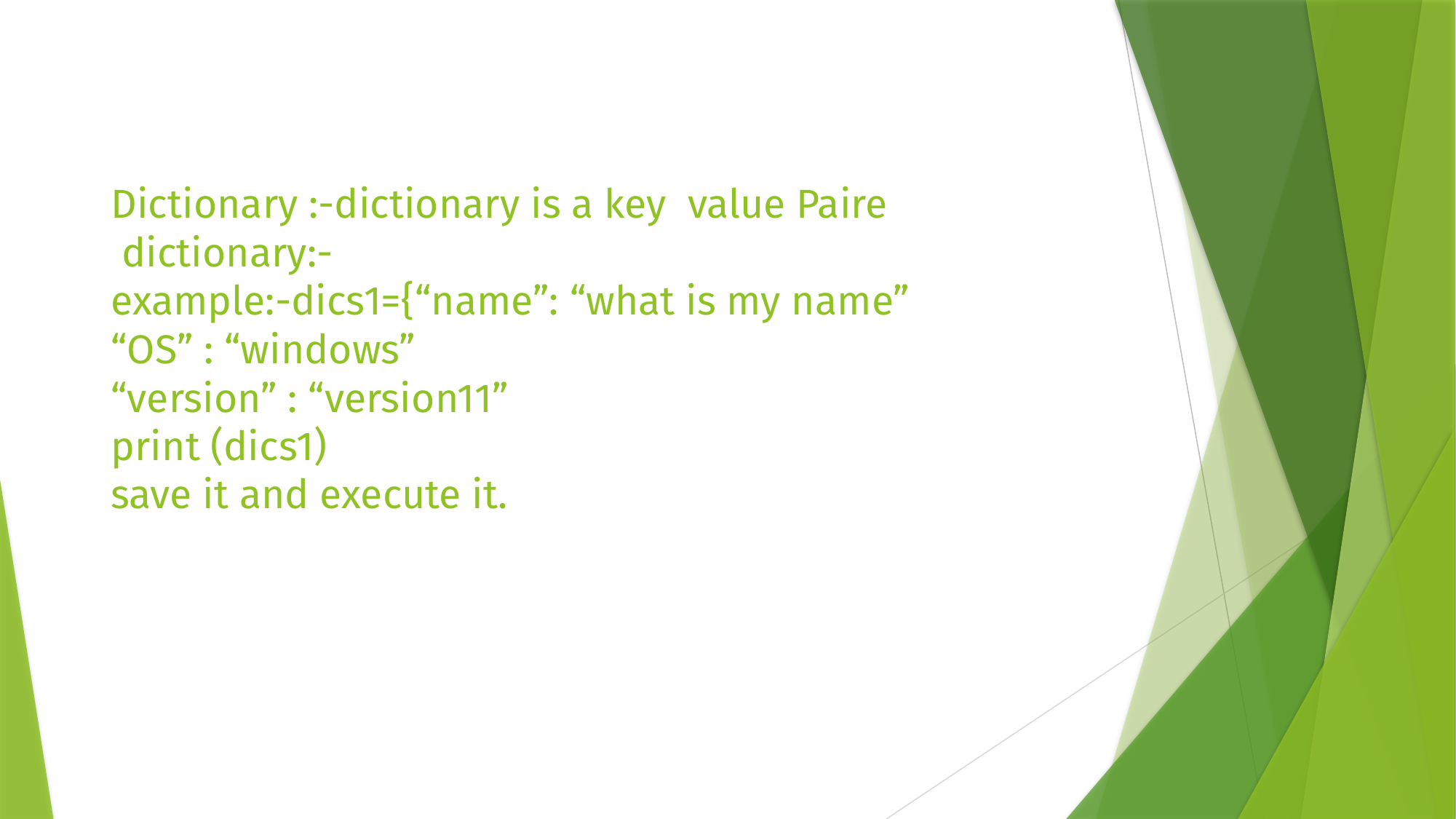

# Dictionary :-dictionary is a key  value Paire dictionary:- example:-dics1={“name”: “what is my name” “OS” : “windows” “version” : “version11” print (dics1) save it and execute it.